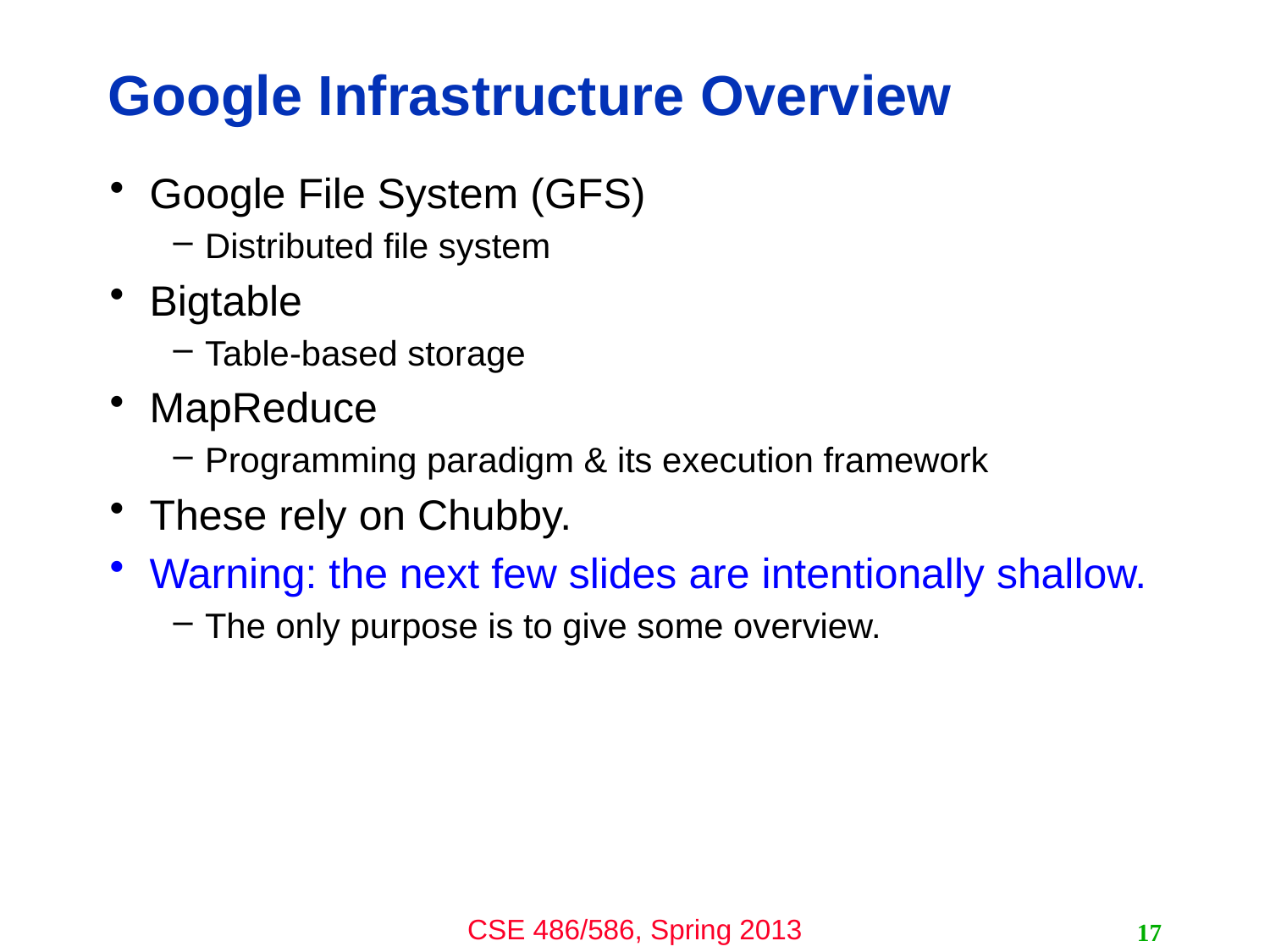

# Google Infrastructure Overview
Google File System (GFS)
Distributed file system
Bigtable
Table-based storage
MapReduce
Programming paradigm & its execution framework
These rely on Chubby.
Warning: the next few slides are intentionally shallow.
The only purpose is to give some overview.
17